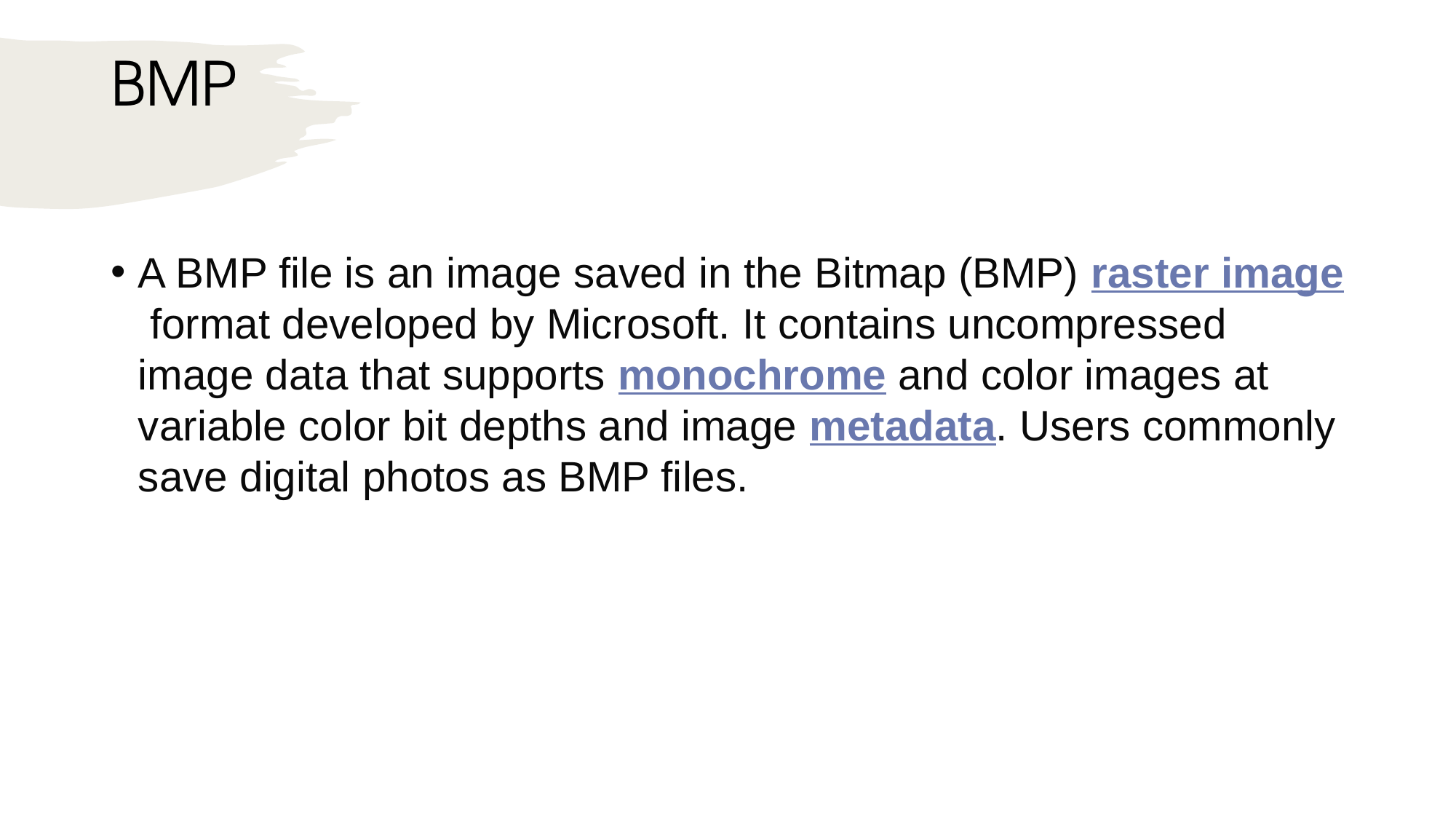

# BMP
A BMP file is an image saved in the Bitmap (BMP) raster image format developed by Microsoft. It contains uncompressed image data that supports monochrome and color images at variable color bit depths and image metadata. Users commonly save digital photos as BMP files.